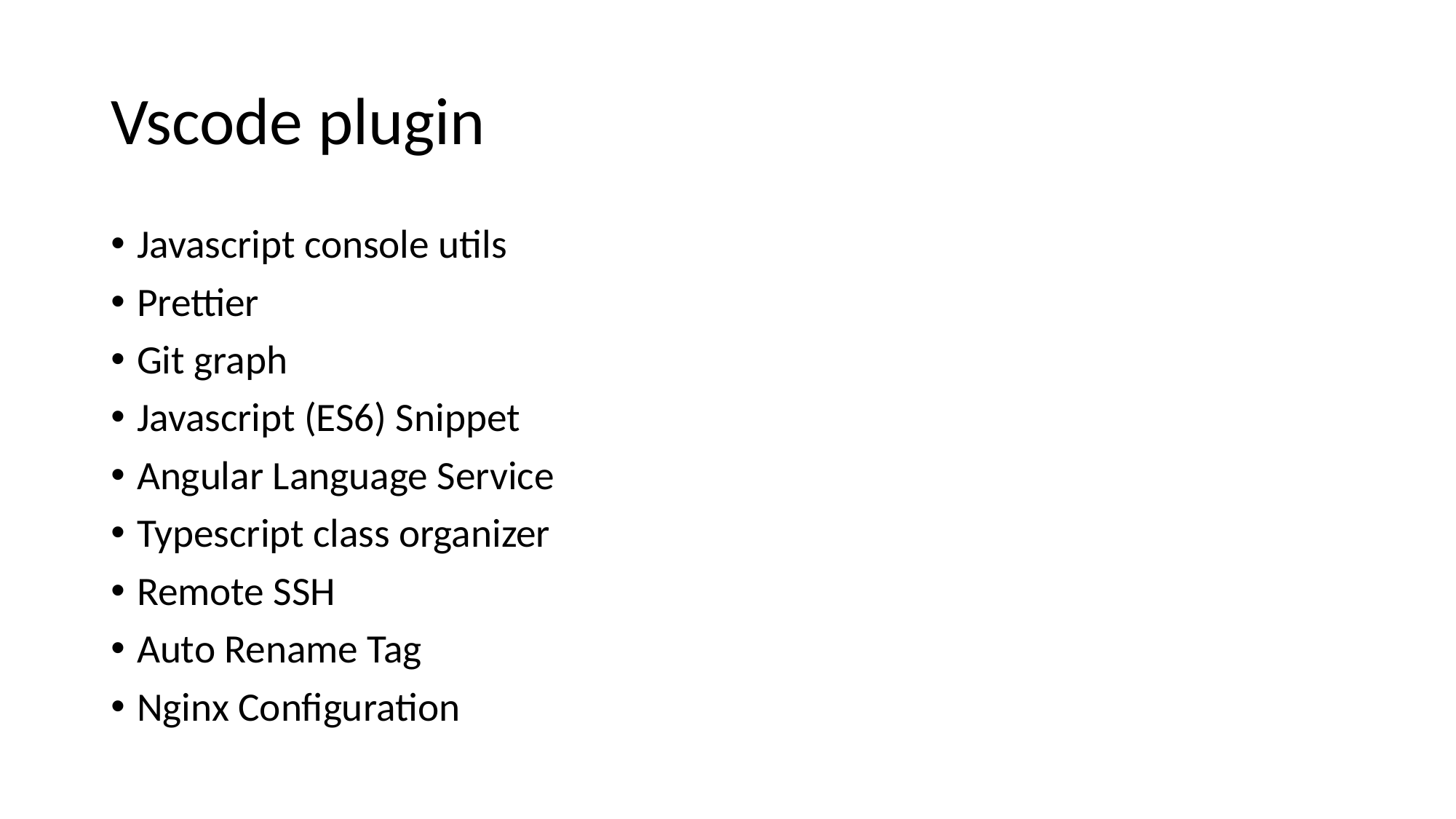

# Vscode plugin
Javascript console utils
Prettier
Git graph
Javascript (ES6) Snippet
Angular Language Service
Typescript class organizer
Remote SSH
Auto Rename Tag
Nginx Configuration